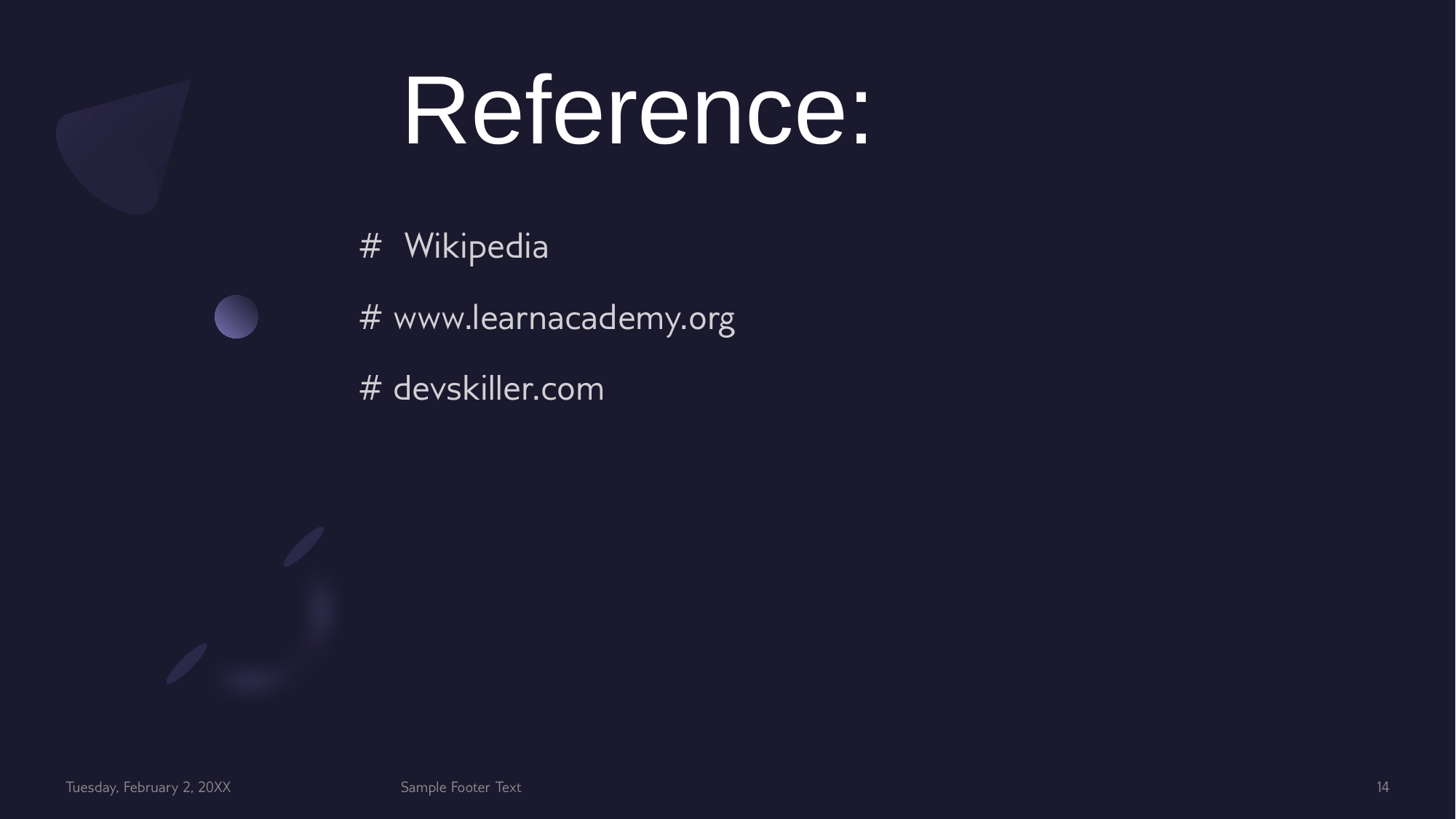

# Reference:
#  Wikipedia
# www.learnacademy.org
# devskiller.com

Tuesday, February 2, 20XX
Sample Footer Text
14